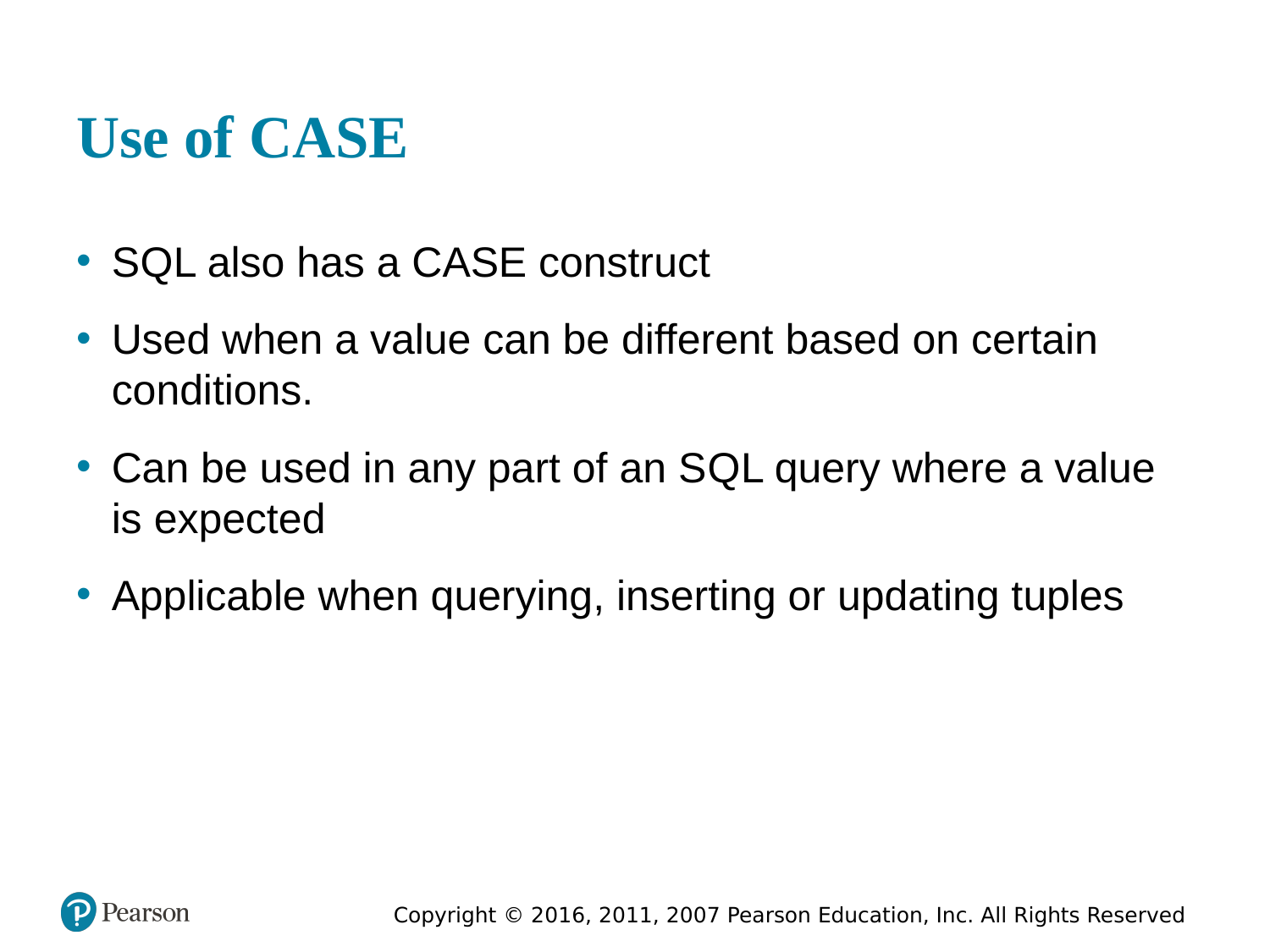

# Use of CASE
S Q L also has a CASE construct
Used when a value can be different based on certain conditions.
Can be used in any part of an S Q L query where a value is expected
Applicable when querying, inserting or updating tuples